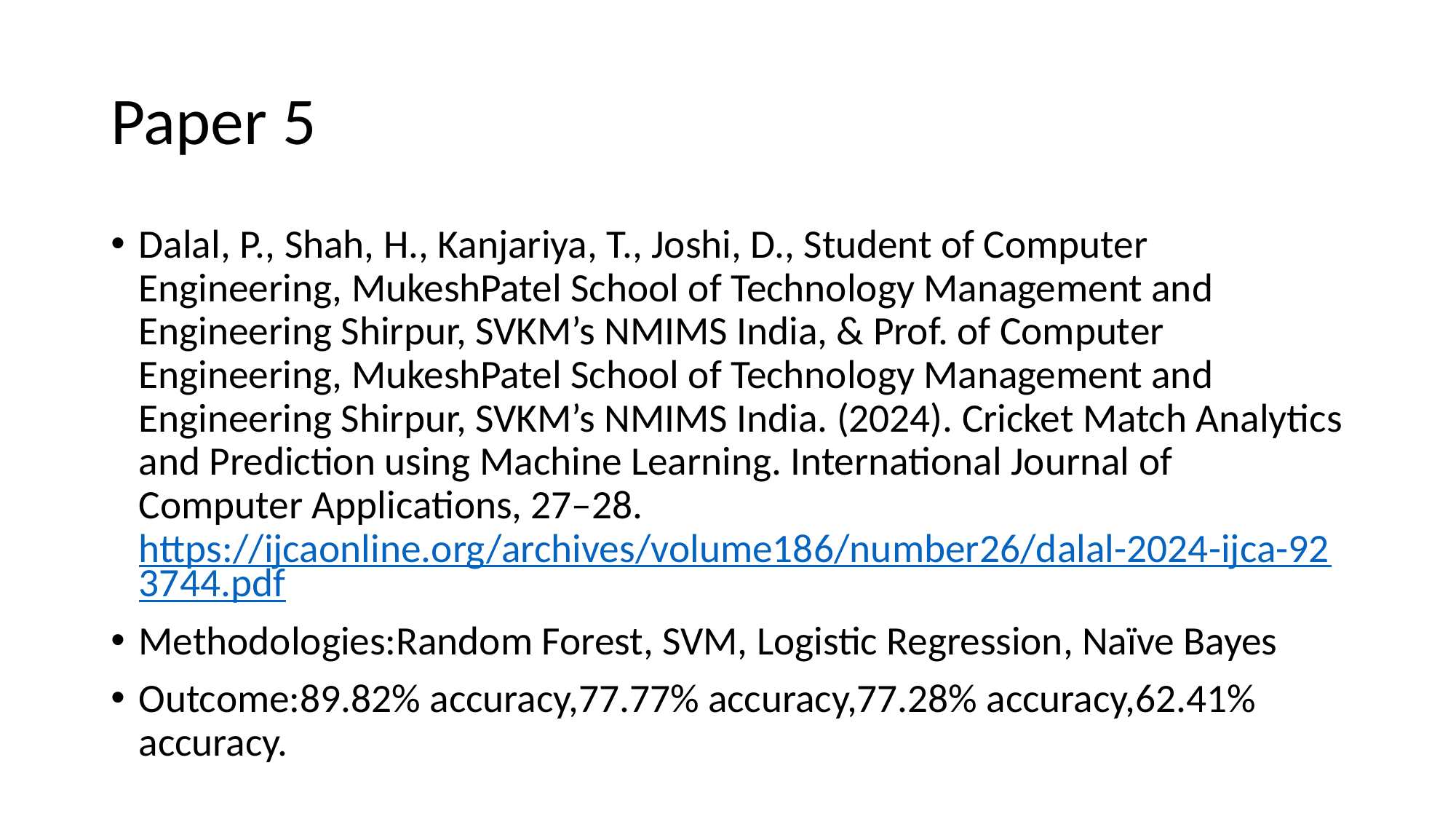

# Paper 5
Dalal, P., Shah, H., Kanjariya, T., Joshi, D., Student of Computer Engineering, MukeshPatel School of Technology Management and Engineering Shirpur, SVKM’s NMIMS India, & Prof. of Computer Engineering, MukeshPatel School of Technology Management and Engineering Shirpur, SVKM’s NMIMS India. (2024). Cricket Match Analytics and Prediction using Machine Learning. International Journal of Computer Applications, 27–28. https://ijcaonline.org/archives/volume186/number26/dalal-2024-ijca-923744.pdf
Methodologies:Random Forest, SVM, Logistic Regression, Naïve Bayes
Outcome:89.82% accuracy,77.77% accuracy,77.28% accuracy,62.41% accuracy.